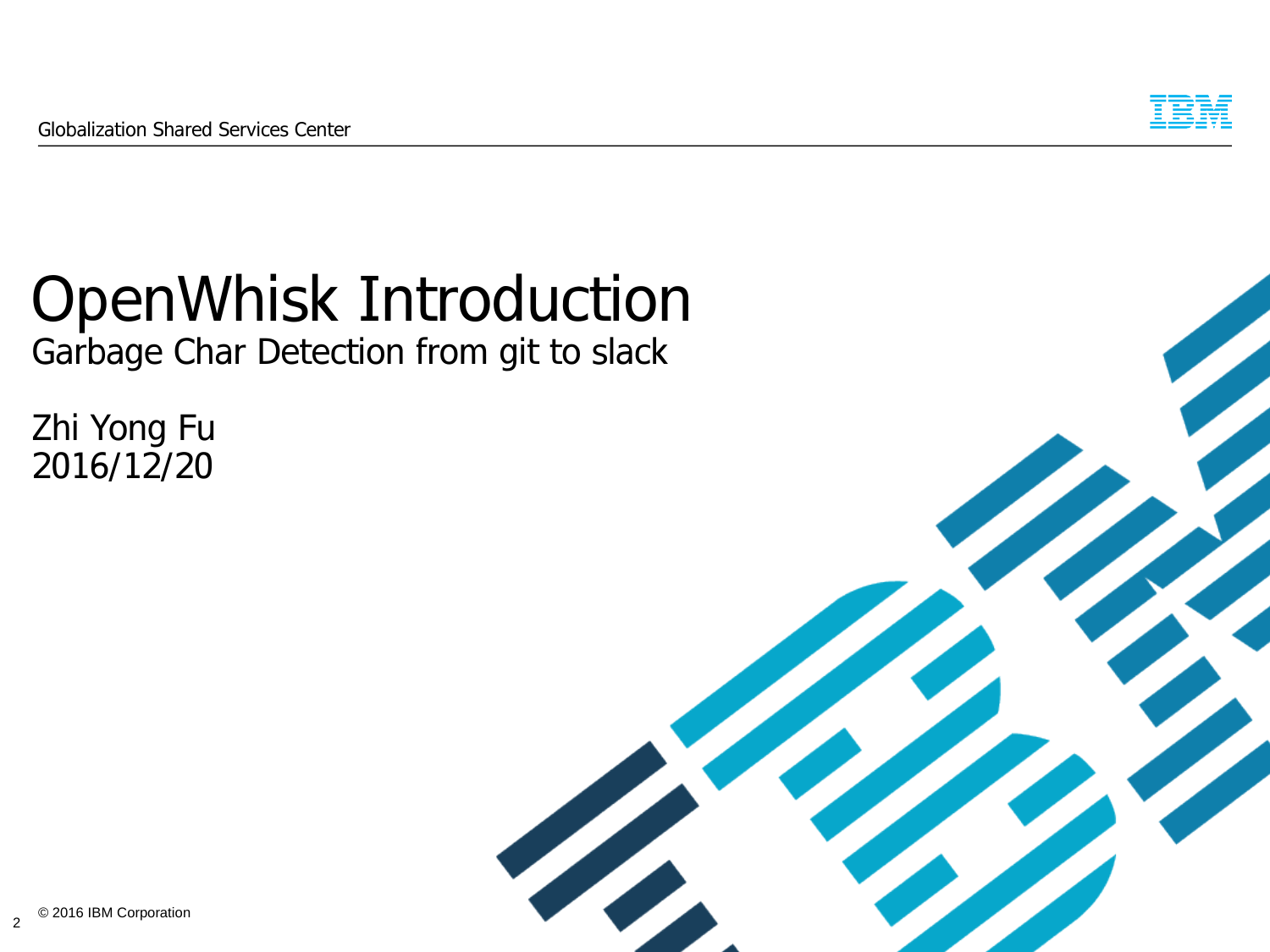

Globalization Shared Services Center
# OpenWhisk Introduction Garbage Char Detection from git to slack Zhi Yong Fu 2016/12/20
2